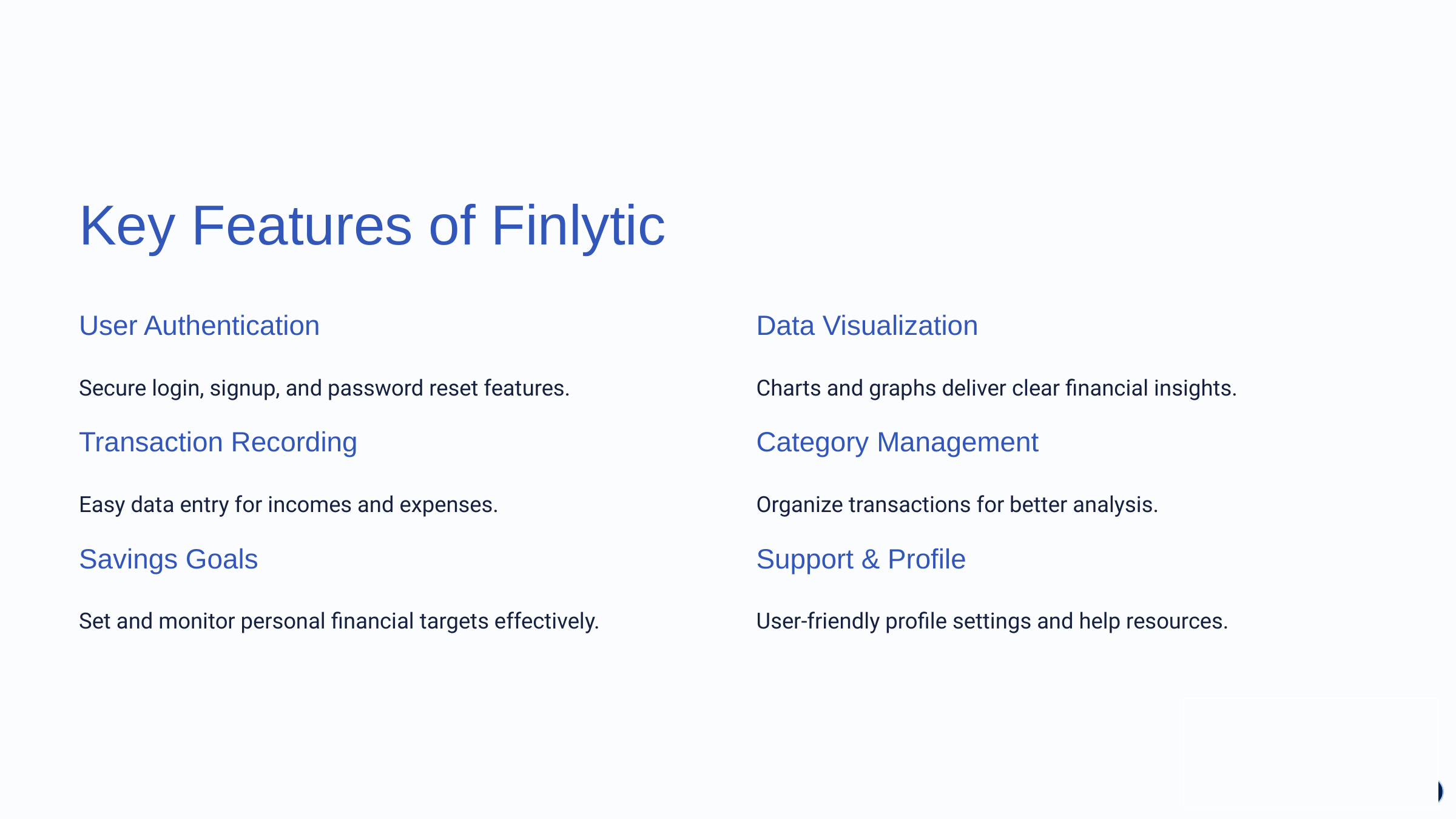

Key Features of Finlytic
User Authentication
Data Visualization
Secure login, signup, and password reset features.
Charts and graphs deliver clear financial insights.
Transaction Recording
Category Management
Easy data entry for incomes and expenses.
Organize transactions for better analysis.
Savings Goals
Support & Profile
Set and monitor personal financial targets effectively.
User-friendly profile settings and help resources.